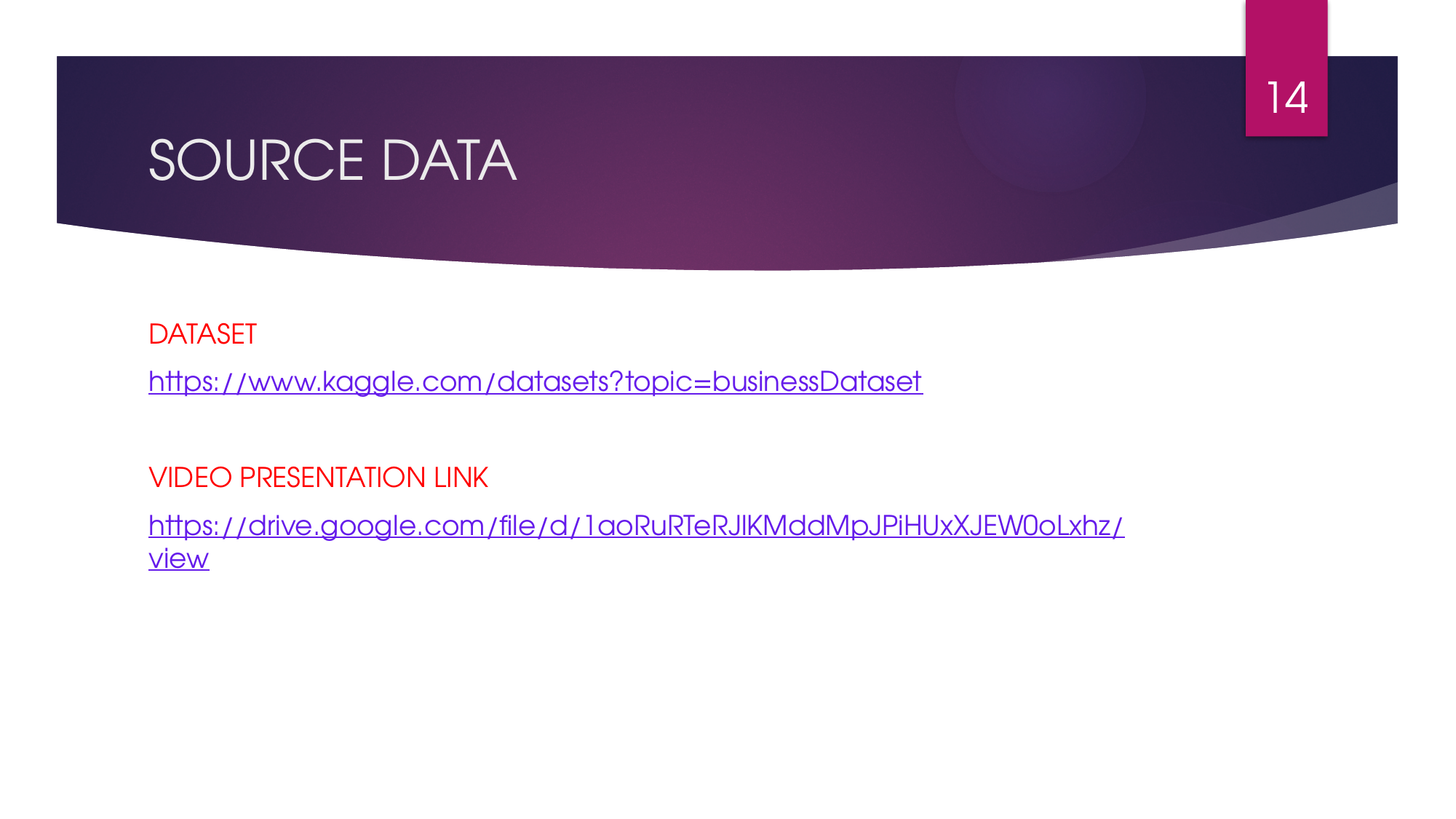

14
# SOURCE DATA
DATASET
https://www.kaggle.com/datasets?topic=businessDataset

VIDEO PRESENTATION LINK
https://drive.google.com/file/d/1aoRuRTeRJlKMddMpJPiHUxXJEW0oLxhz/view